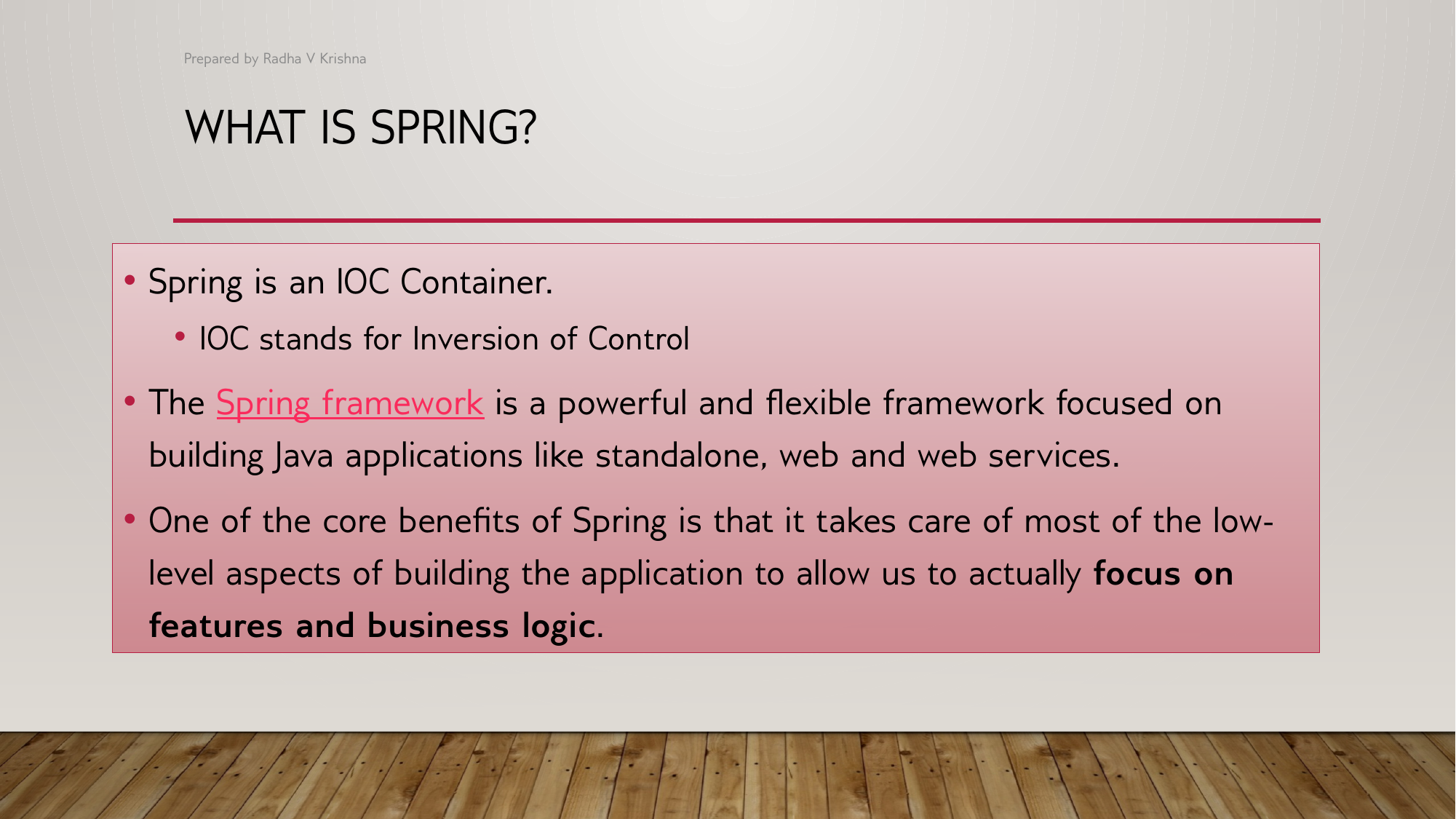

Prepared by Radha V Krishna
# What is Spring?
Spring is an IOC Container.
IOC stands for Inversion of Control
The Spring framework is a powerful and flexible framework focused on building Java applications like standalone, web and web services.
One of the core benefits of Spring is that it takes care of most of the low-level aspects of building the application to allow us to actually focus on features and business logic.